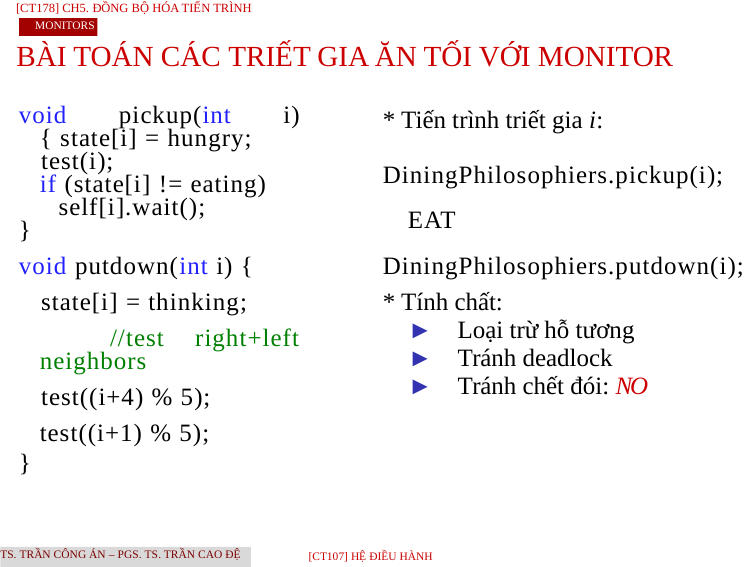

[CT178] Ch5. Đồng Bộ Hóa Tiến Trình
Monitors
BÀI TOÁN CÁC TRIẾT GIA ĂN TỐI VỚI MONITOR
* Tiến trình triết gia i:
DiningPhilosophiers.pickup(i);
EAT
DiningPhilosophiers.putdown(i);
* Tính chất:
►    Loại trừ hỗ tương
►    Tránh deadlock
►    Tránh chết đói: NO
void pickup(int i) { state[i] = hungry;
   test(i);
if (state[i] != eating) self[i].wait();
}
void putdown(int i) {
   state[i] = thinking;
   //test right+left neighbors
   test((i+4) % 5);
test((i+1) % 5);
}
TS. Trần Công Án – PGS. TS. Trần Cao Đệ
[CT107] HỆ điều hành